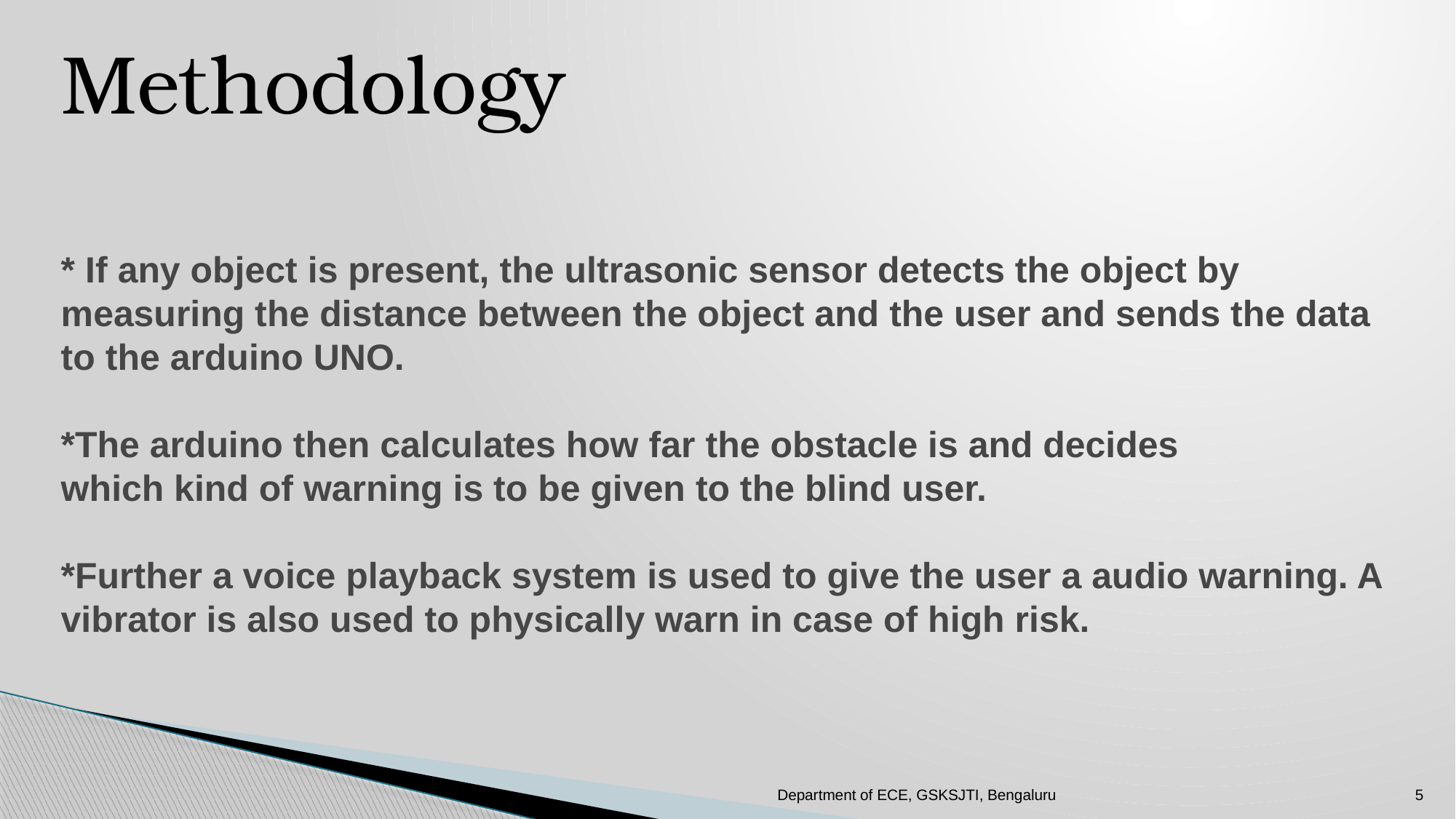

Methodology

# * If any object is present, the ultrasonic sensor detects the object by measuring the distance between the object and the user and sends the data to the arduino UNO. *The arduino then calculates how far the obstacle is and decides which kind of warning is to be given to the blind user. *Further a voice playback system is used to give the user a audio warning. A vibrator is also used to physically warn in case of high risk.

Department of ECE, GSKSJTI, Bengaluru
5